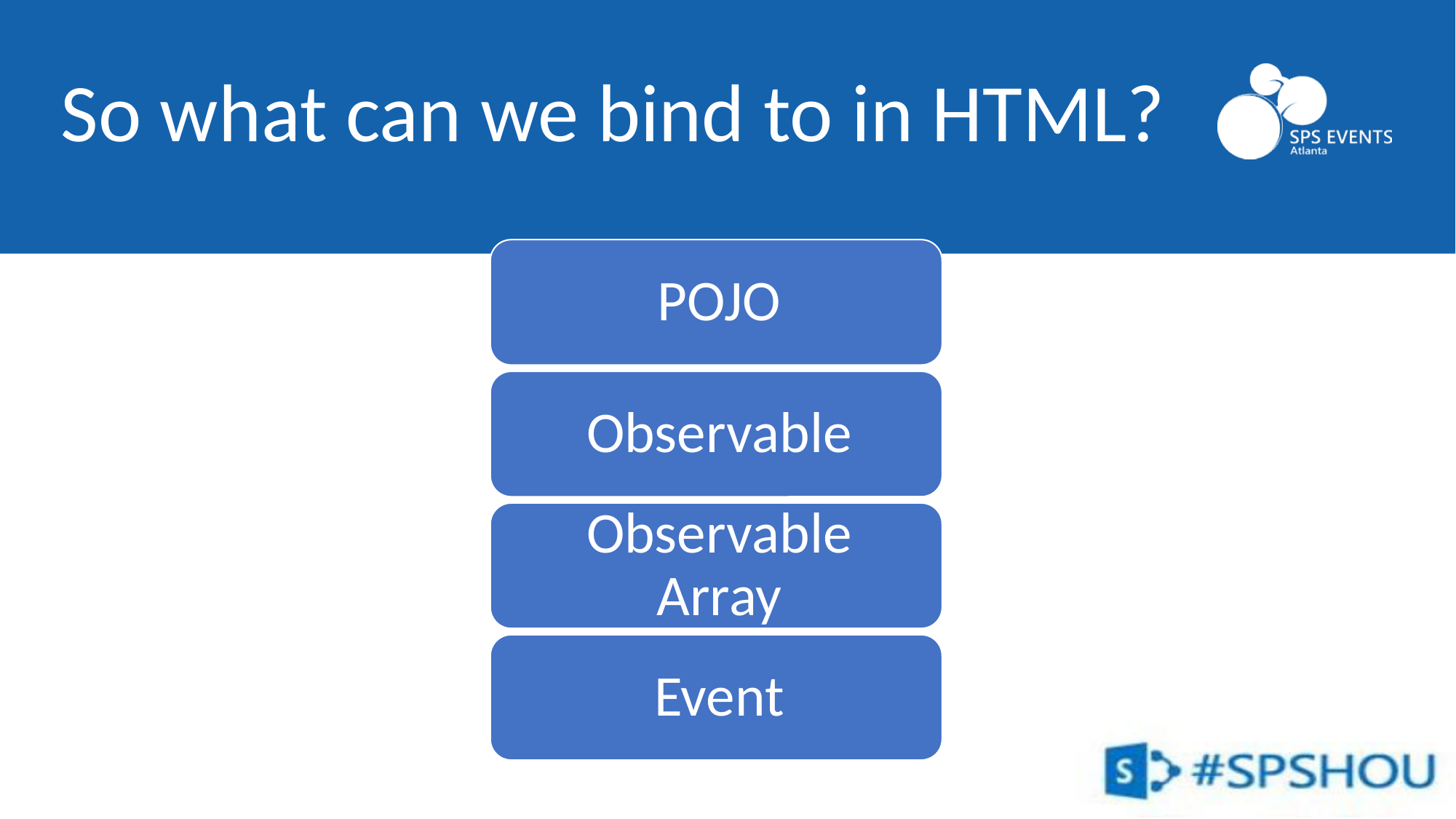

# So what can we bind to in HTML?
POJO
Observable
Observable Array
Event